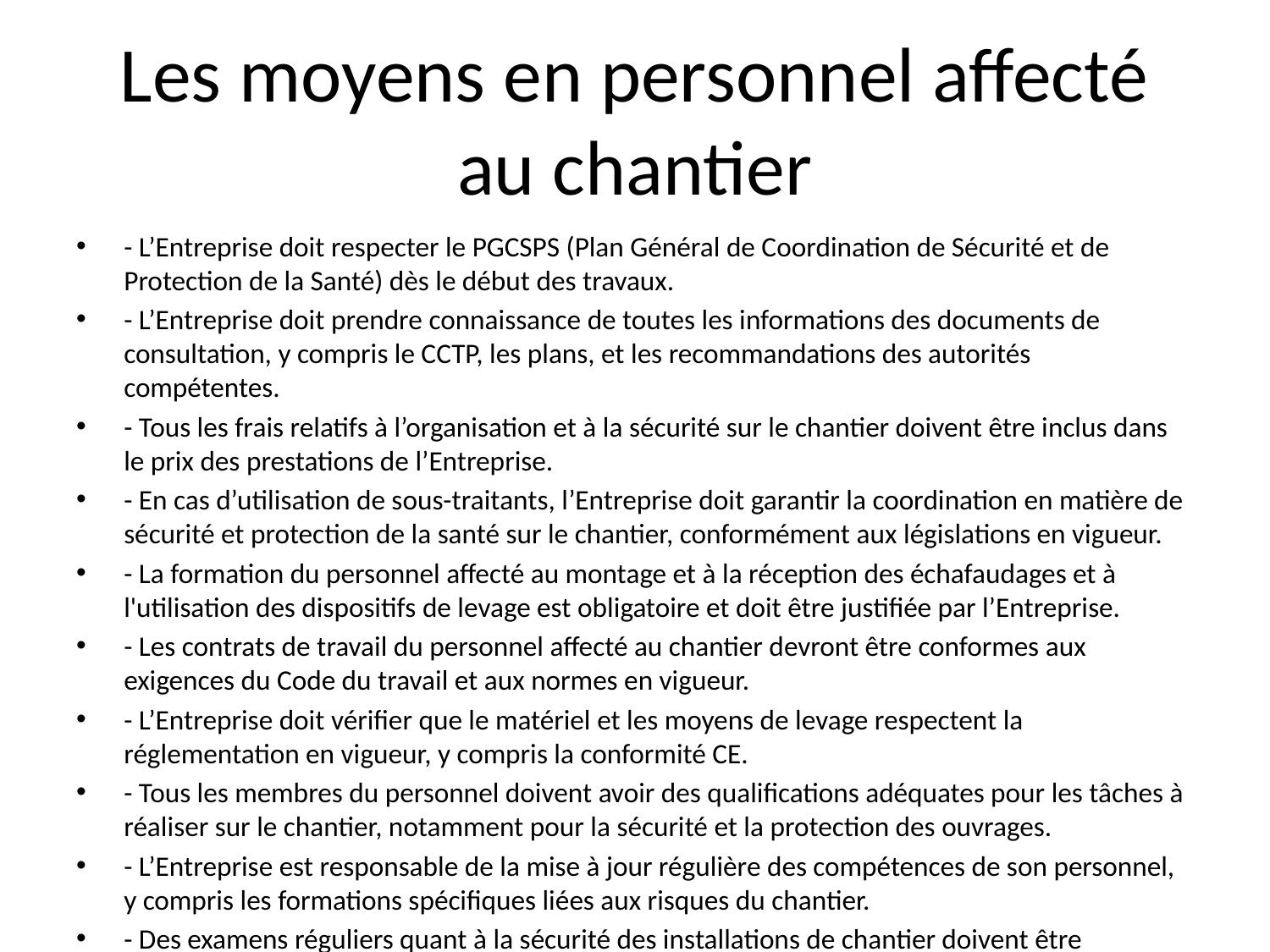

# Les moyens en personnel affecté au chantier
- L’Entreprise doit respecter le PGCSPS (Plan Général de Coordination de Sécurité et de Protection de la Santé) dès le début des travaux.
- L’Entreprise doit prendre connaissance de toutes les informations des documents de consultation, y compris le CCTP, les plans, et les recommandations des autorités compétentes.
- Tous les frais relatifs à l’organisation et à la sécurité sur le chantier doivent être inclus dans le prix des prestations de l’Entreprise.
- En cas d’utilisation de sous-traitants, l’Entreprise doit garantir la coordination en matière de sécurité et protection de la santé sur le chantier, conformément aux législations en vigueur.
- La formation du personnel affecté au montage et à la réception des échafaudages et à l'utilisation des dispositifs de levage est obligatoire et doit être justifiée par l’Entreprise.
- Les contrats de travail du personnel affecté au chantier devront être conformes aux exigences du Code du travail et aux normes en vigueur.
- L’Entreprise doit vérifier que le matériel et les moyens de levage respectent la réglementation en vigueur, y compris la conformité CE.
- Tous les membres du personnel doivent avoir des qualifications adéquates pour les tâches à réaliser sur le chantier, notamment pour la sécurité et la protection des ouvrages.
- L’Entreprise est responsable de la mise à jour régulière des compétences de son personnel, y compris les formations spécifiques liées aux risques du chantier.
- Des examens réguliers quant à la sécurité des installations de chantier doivent être effectués et notés dans le cadre du suivi de la sécurité.
- Les documents de sécurité et d’organisation doivent être visibles sur le chantier et accessibles à tous les intervenants.